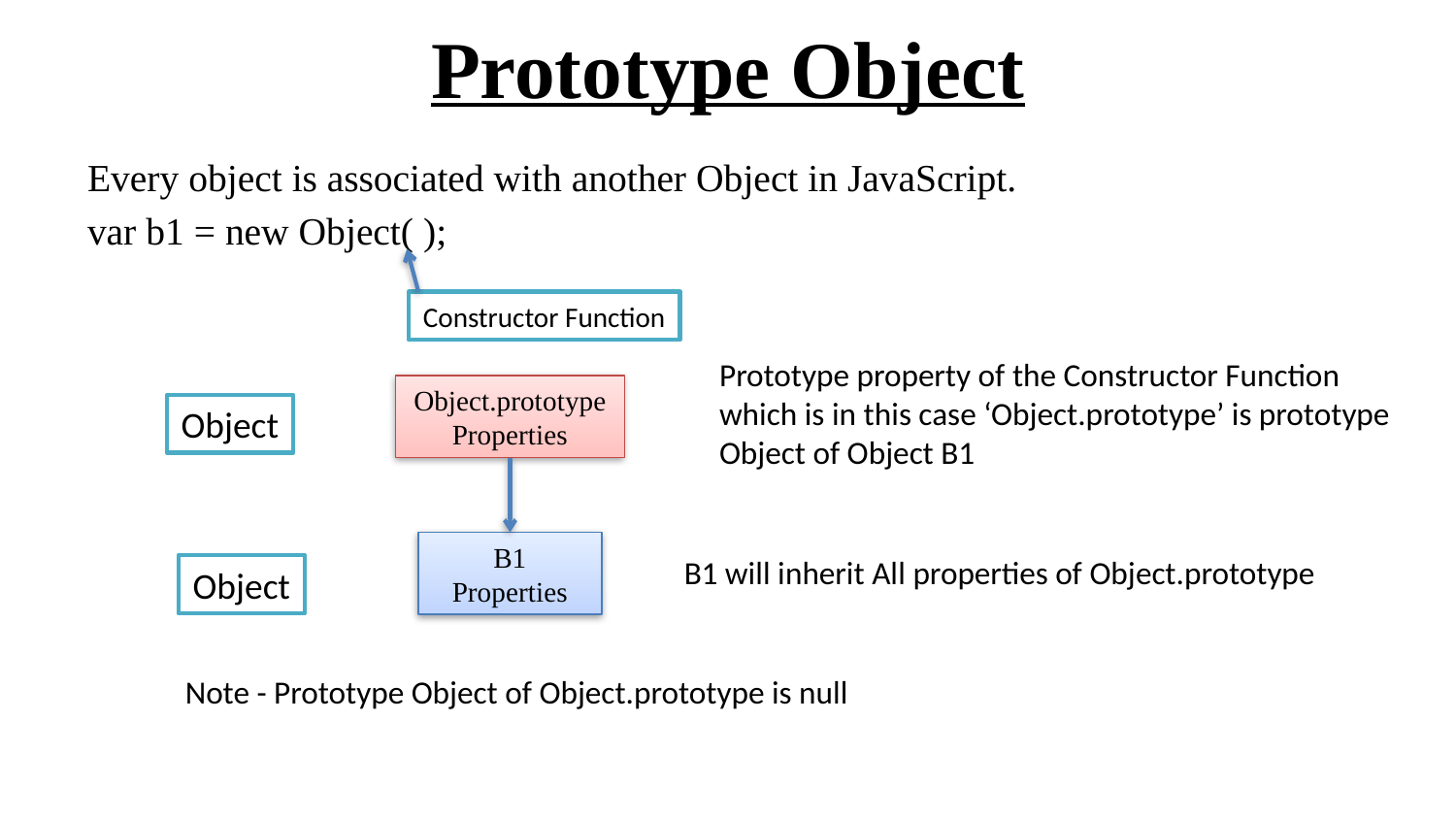

# Prototype Object
Every object is associated with another Object in JavaScript.
var b1 = new Object( );
Constructor Function
Prototype property of the Constructor Function which is in this case ‘Object.prototype’ is prototype Object of Object B1

Object.prototype
Properties
Object
B1
Properties
B1 will inherit All properties of Object.prototype
Object
Note - Prototype Object of Object.prototype is null